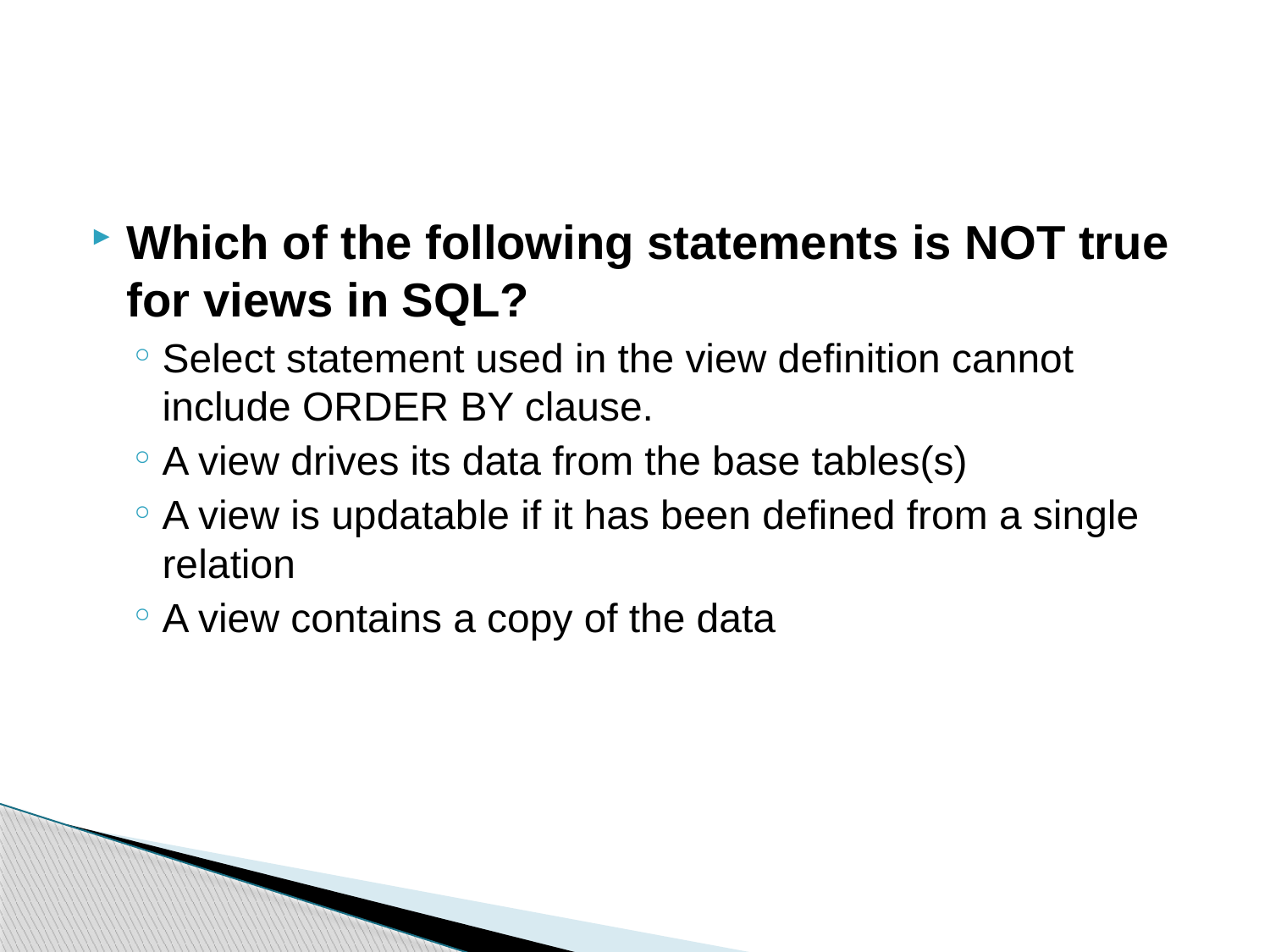

#
Which of the following statements is NOT true for views in SQL?
Select statement used in the view definition cannot include ORDER BY clause.
A view drives its data from the base tables(s)
A view is updatable if it has been defined from a single relation
A view contains a copy of the data